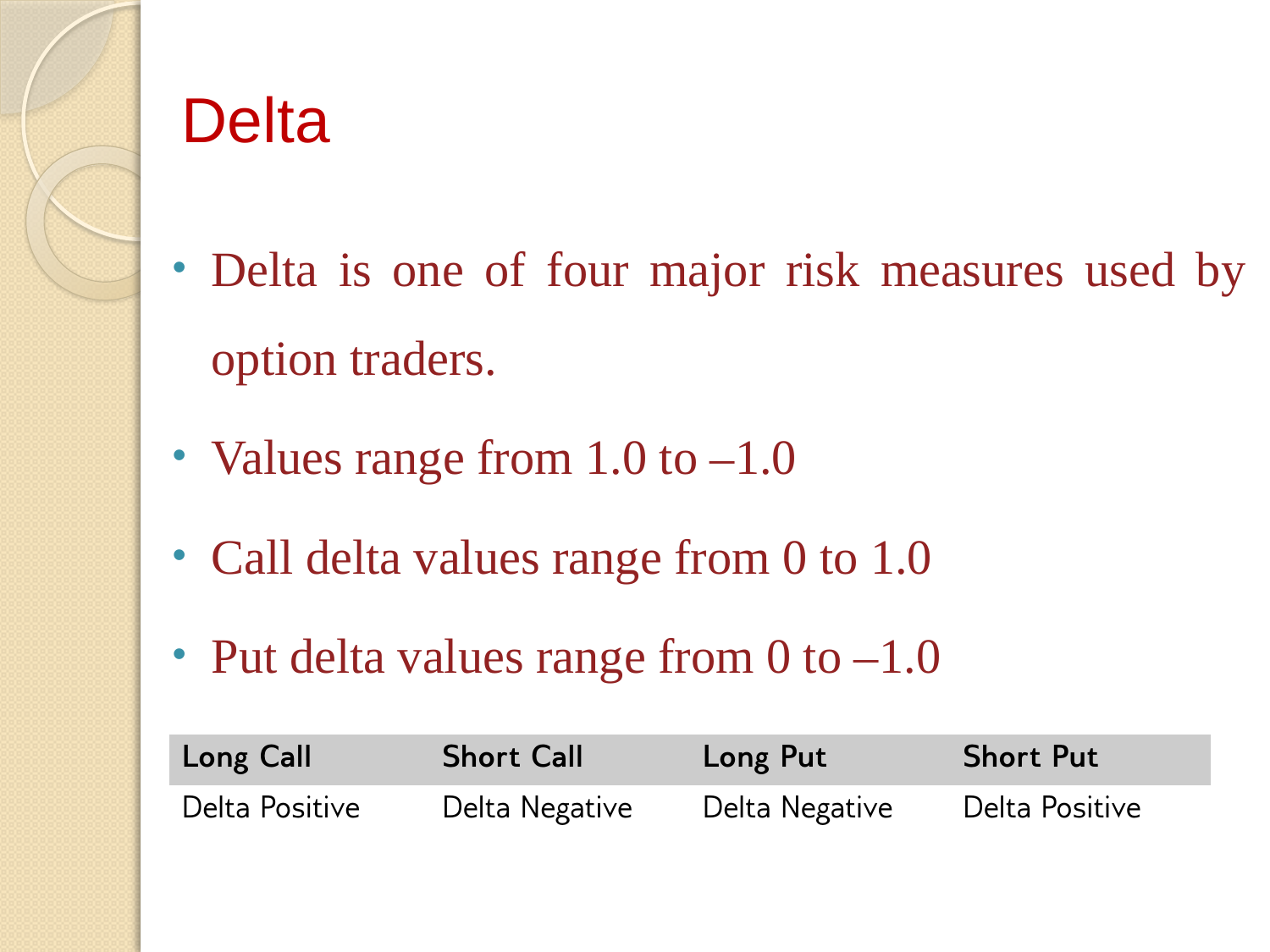

# Delta
Delta is one of four major risk measures used by option traders.
Values range from 1.0 to –1.0
Call delta values range from 0 to 1.0
Put delta values range from 0 to –1.0
| Long Call | Short Call | Long Put | Short Put |
| --- | --- | --- | --- |
| Delta Positive | Delta Negative | Delta Negative | Delta Positive |